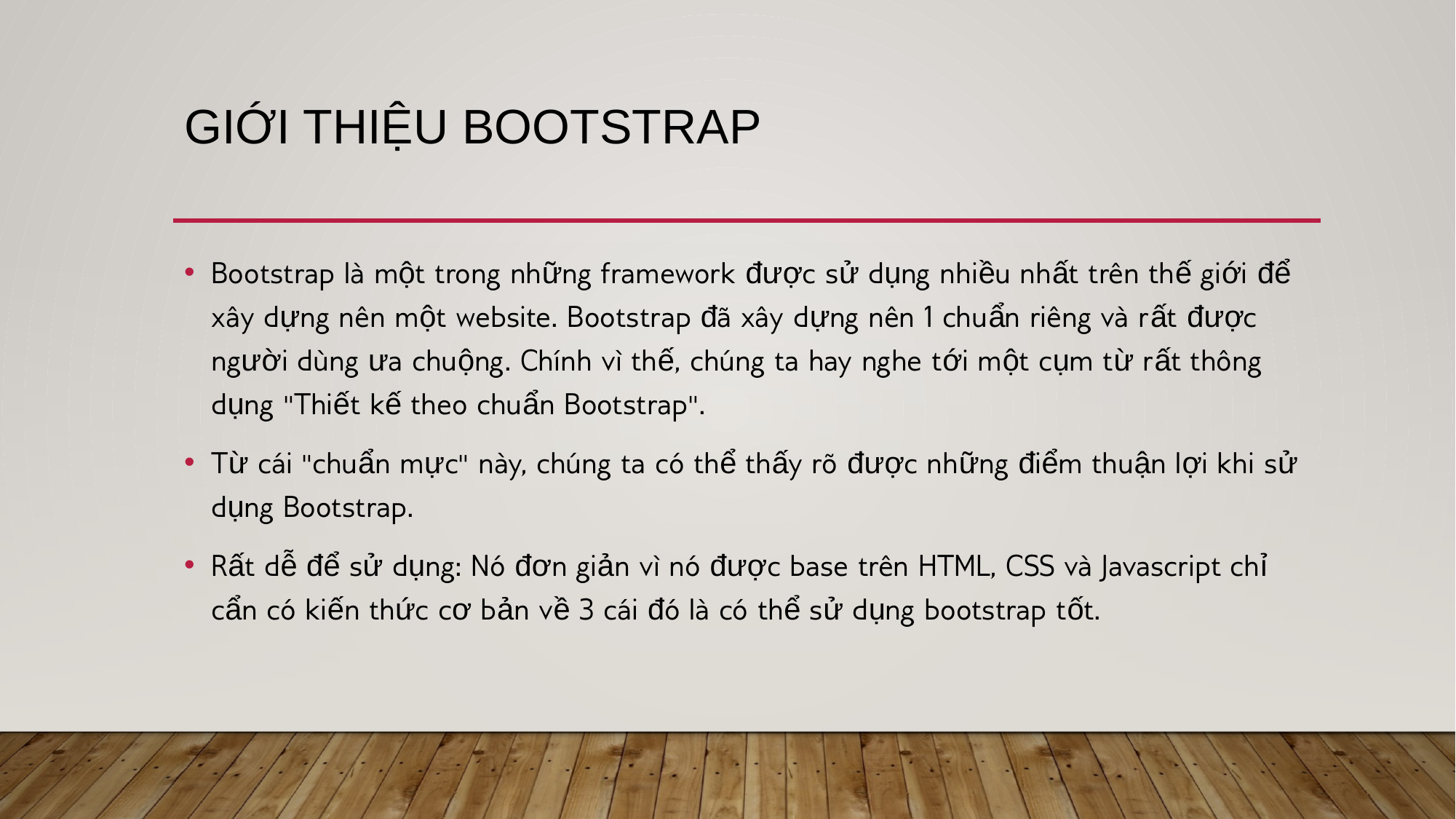

# Giới thiệu bootstrap
Bootstrap là một trong những framework được sử dụng nhiều nhất trên thế giới để xây dựng nên một website. Bootstrap đã xây dựng nên 1 chuẩn riêng và rất được người dùng ưa chuộng. Chính vì thế, chúng ta hay nghe tới một cụm từ rất thông dụng "Thiết kế theo chuẩn Bootstrap".
Từ cái "chuẩn mực" này, chúng ta có thể thấy rõ được những điểm thuận lợi khi sử dụng Bootstrap.
Rất dễ để sử dụng: Nó đơn giản vì nó được base trên HTML, CSS và Javascript chỉ cẩn có kiến thức cơ bản về 3 cái đó là có thể sử dụng bootstrap tốt.